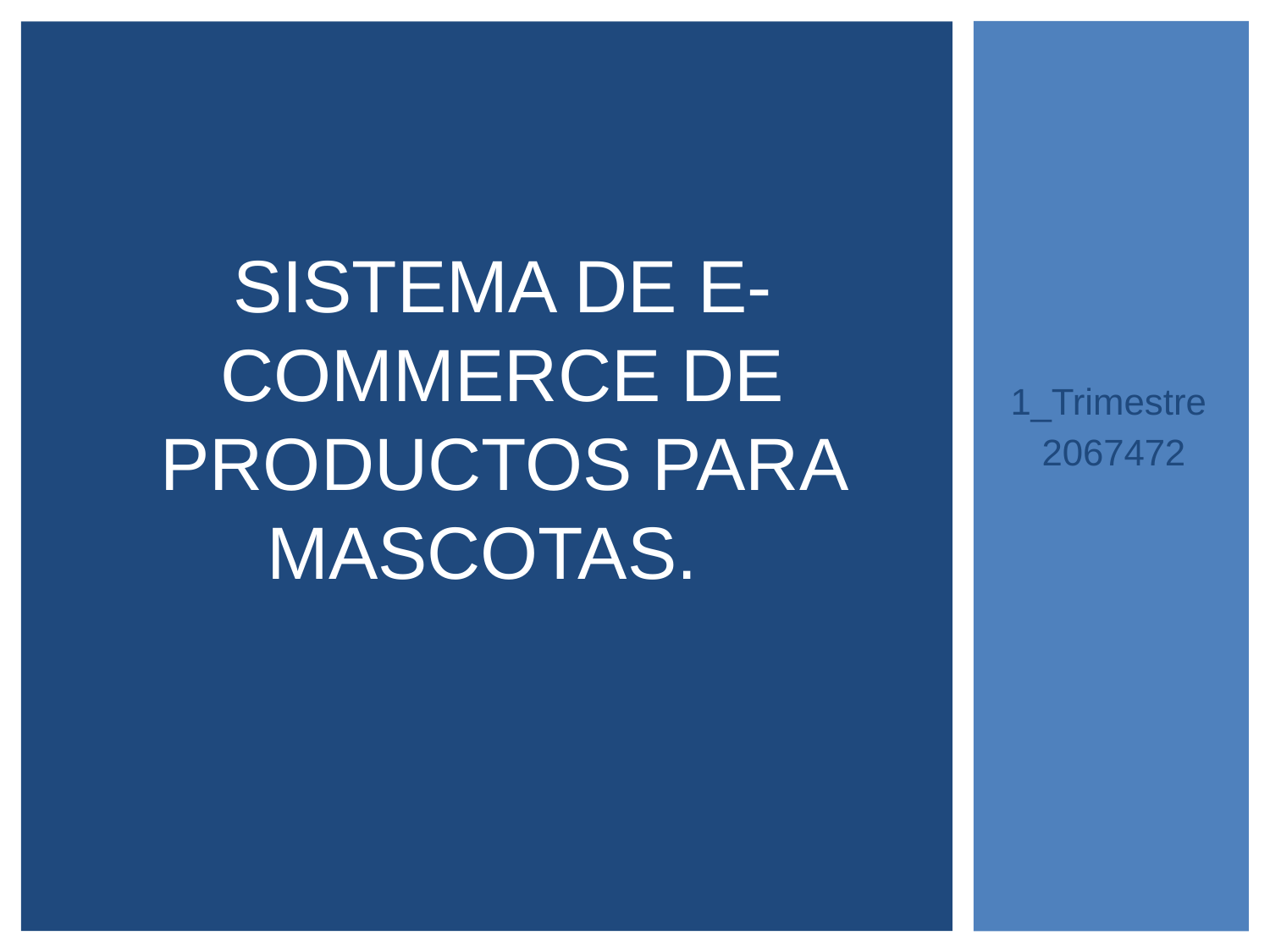

# SISTEMA DE E-COMMERCE DE PRODUCTOS PARA MASCOTAS.

1_Trimestre
 2067472